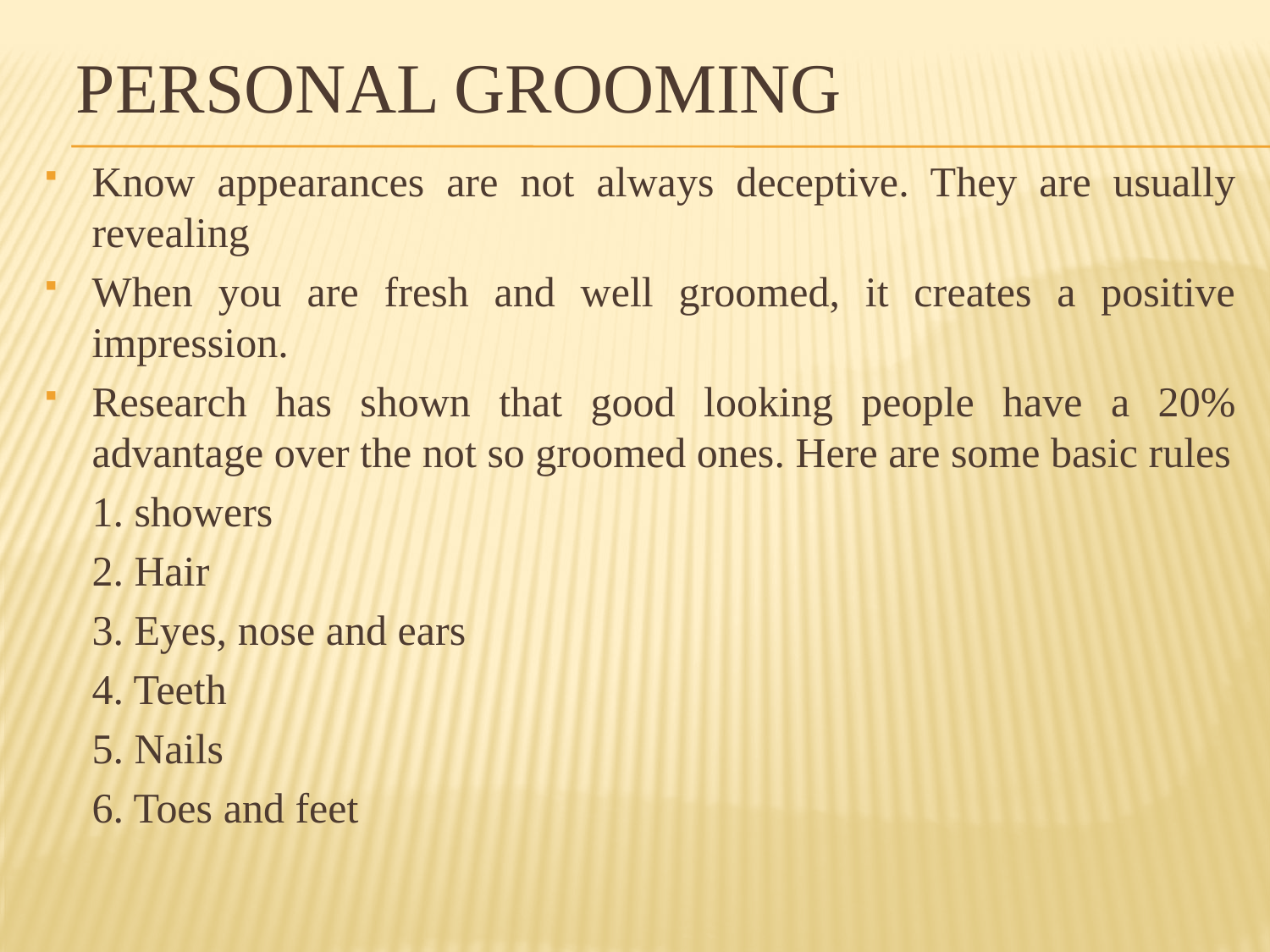

# Personal grooming
Know appearances are not always deceptive. They are usually revealing
When you are fresh and well groomed, it creates a positive impression.
Research has shown that good looking people have a 20% advantage over the not so groomed ones. Here are some basic rules
	1. showers
	2. Hair
	3. Eyes, nose and ears
	4. Teeth
	5. Nails
	6. Toes and feet